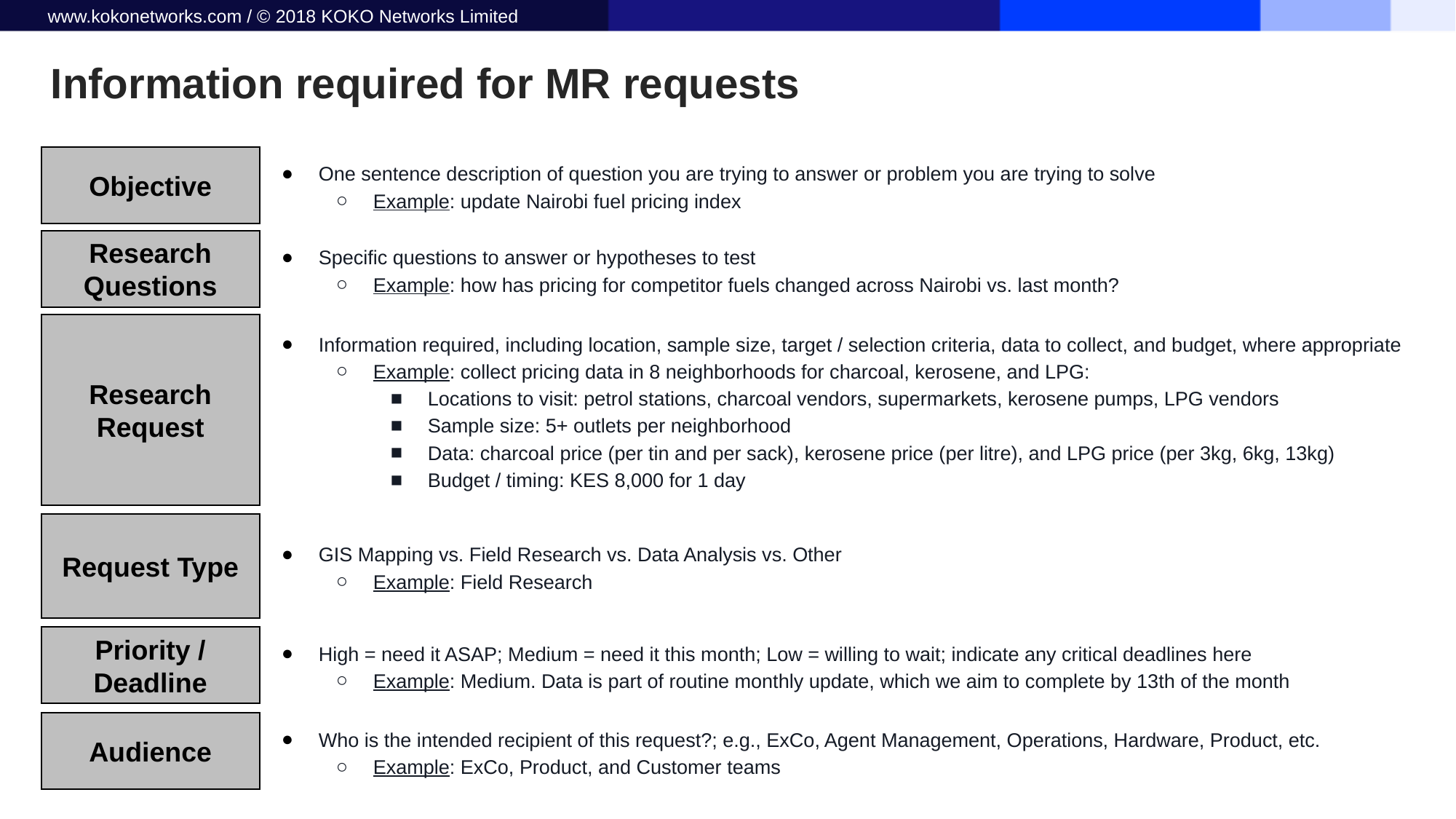

www.kokonetworks.com / © 2018 KOKO Networks Limited
Information required for MR requests
One sentence description of question you are trying to answer or problem you are trying to solve
Example: update Nairobi fuel pricing index
Objective
Research Questions
Specific questions to answer or hypotheses to test
Example: how has pricing for competitor fuels changed across Nairobi vs. last month?
Information required, including location, sample size, target / selection criteria, data to collect, and budget, where appropriate
Example: collect pricing data in 8 neighborhoods for charcoal, kerosene, and LPG:
Locations to visit: petrol stations, charcoal vendors, supermarkets, kerosene pumps, LPG vendors
Sample size: 5+ outlets per neighborhood
Data: charcoal price (per tin and per sack), kerosene price (per litre), and LPG price (per 3kg, 6kg, 13kg)
Budget / timing: KES 8,000 for 1 day
Research Request
GIS Mapping vs. Field Research vs. Data Analysis vs. Other
Example: Field Research
Request Type
High = need it ASAP; Medium = need it this month; Low = willing to wait; indicate any critical deadlines here
Example: Medium. Data is part of routine monthly update, which we aim to complete by 13th of the month
Priority / Deadline
Audience
Who is the intended recipient of this request?; e.g., ExCo, Agent Management, Operations, Hardware, Product, etc.
Example: ExCo, Product, and Customer teams